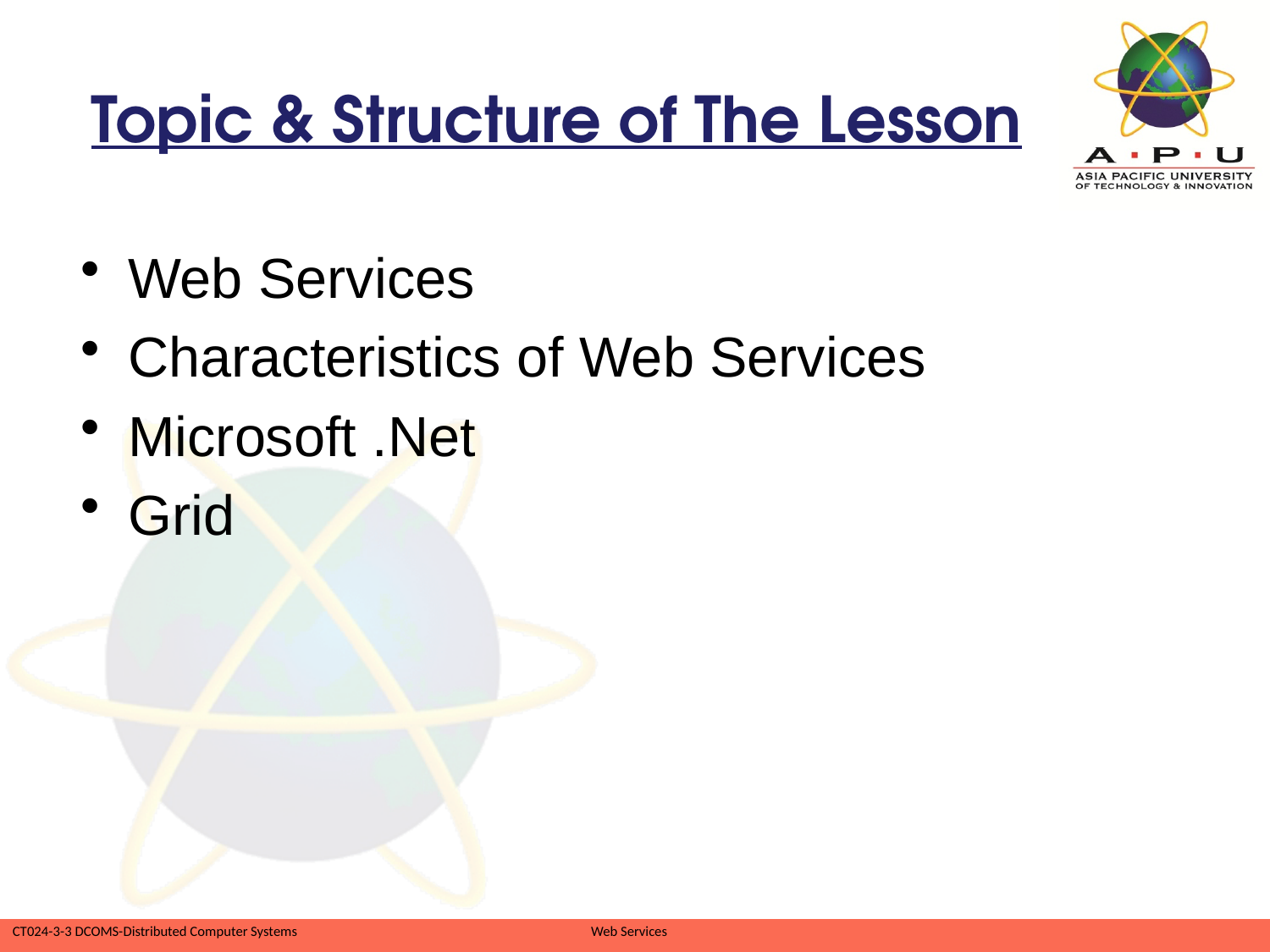

# Topic & Structure of The Lesson
Web Services
Characteristics of Web Services
Microsoft .Net
Grid